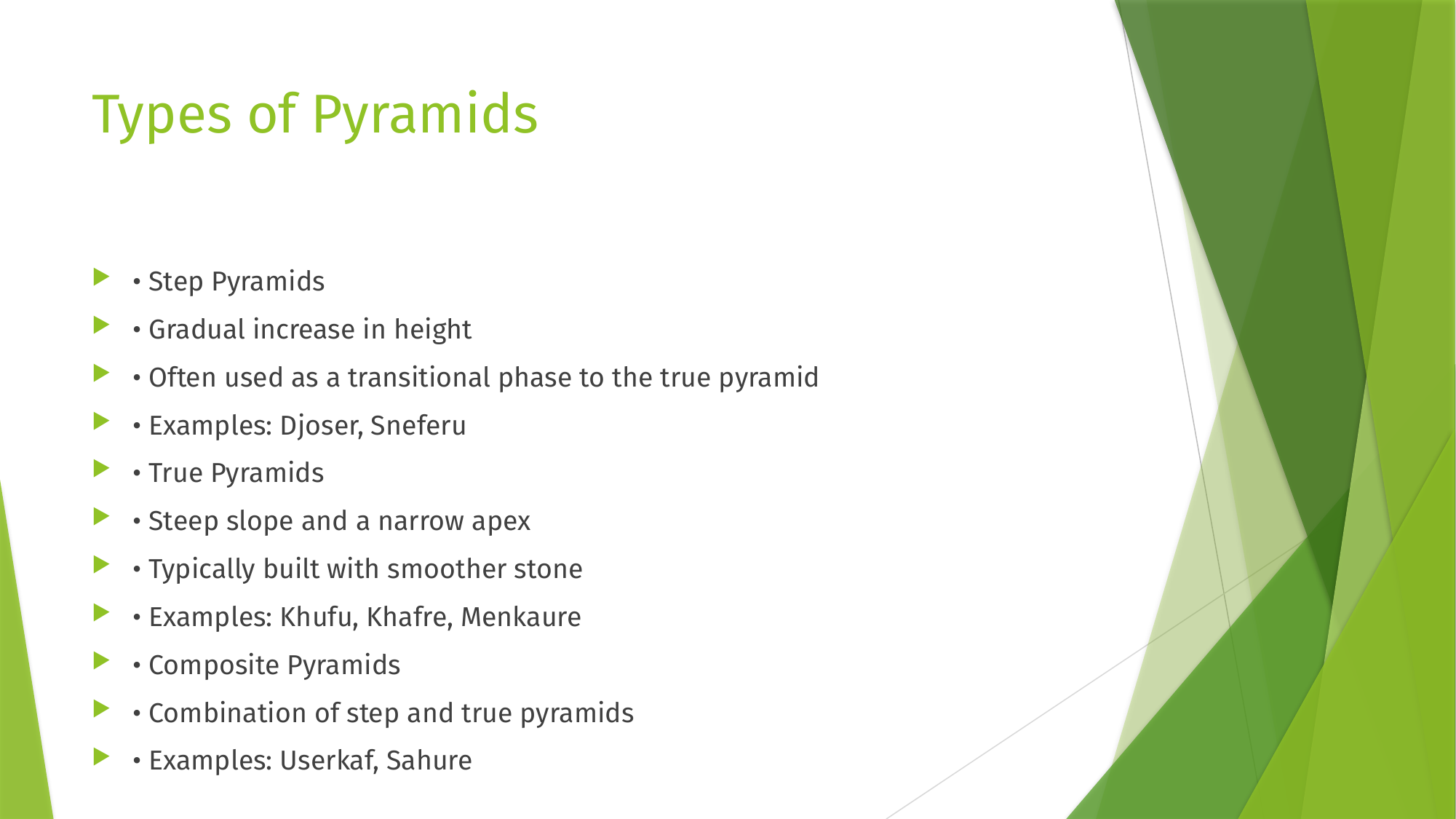

# Types of Pyramids
• Step Pyramids
• Gradual increase in height
• Often used as a transitional phase to the true pyramid
• Examples: Djoser, Sneferu
• True Pyramids
• Steep slope and a narrow apex
• Typically built with smoother stone
• Examples: Khufu, Khafre, Menkaure
• Composite Pyramids
• Combination of step and true pyramids
• Examples: Userkaf, Sahure